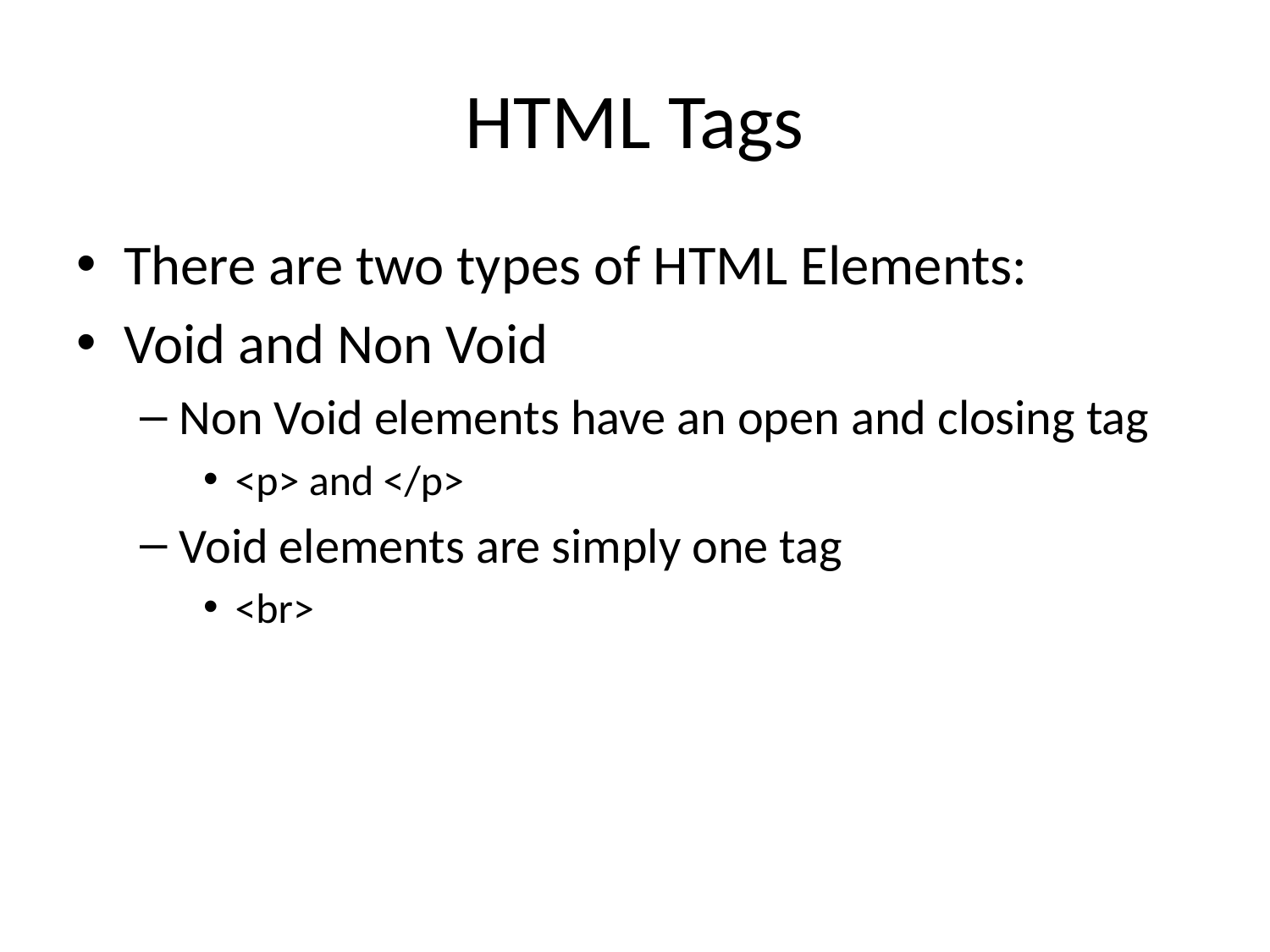

# HTML Tags
There are two types of HTML Elements:
Void and Non Void
Non Void elements have an open and closing tag
<p> and </p>
Void elements are simply one tag
<br>